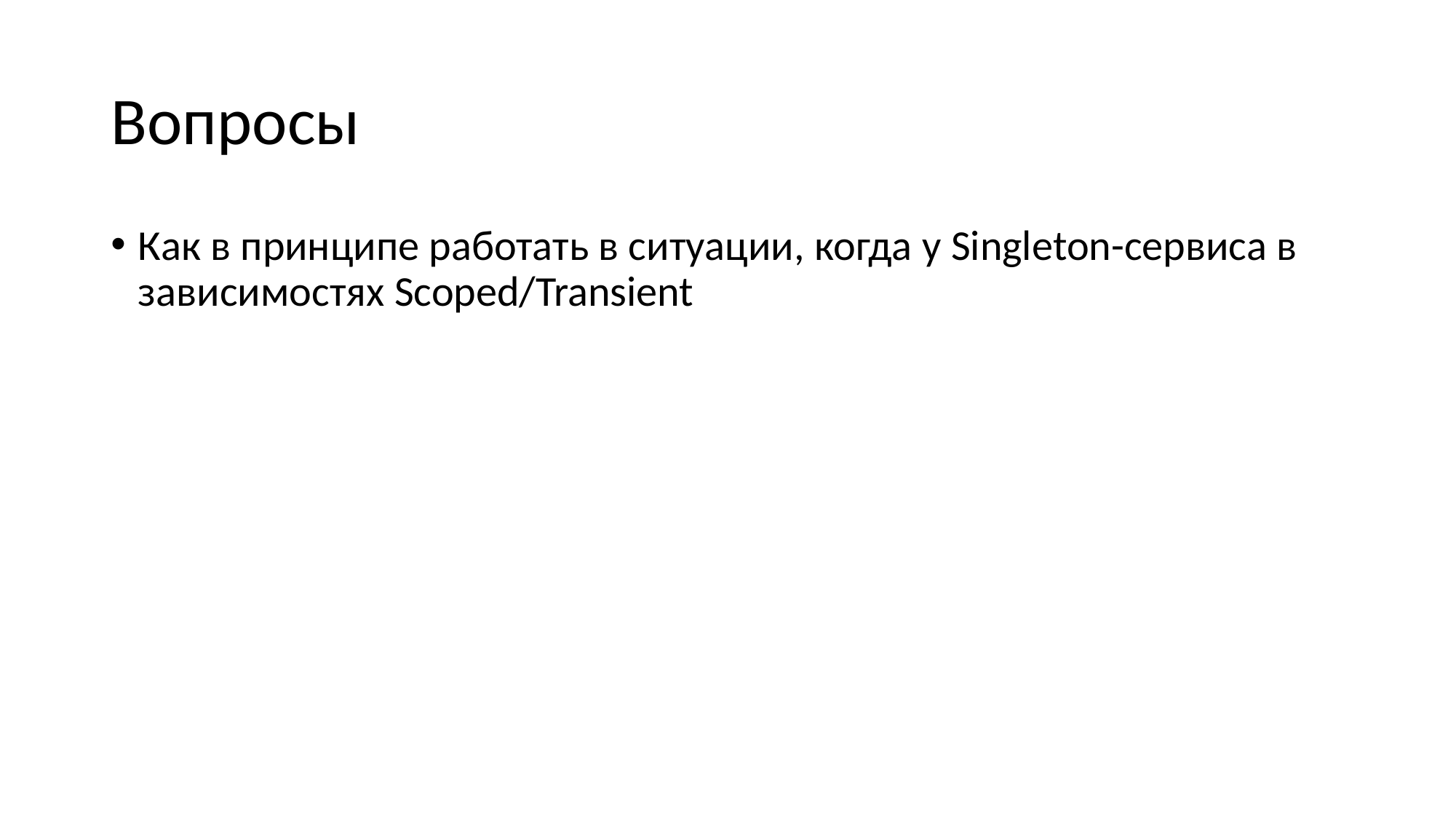

# Вопросы
Как в принципе работать в ситуации, когда у Singleton-сервиса в зависимостях Scoped/Transient